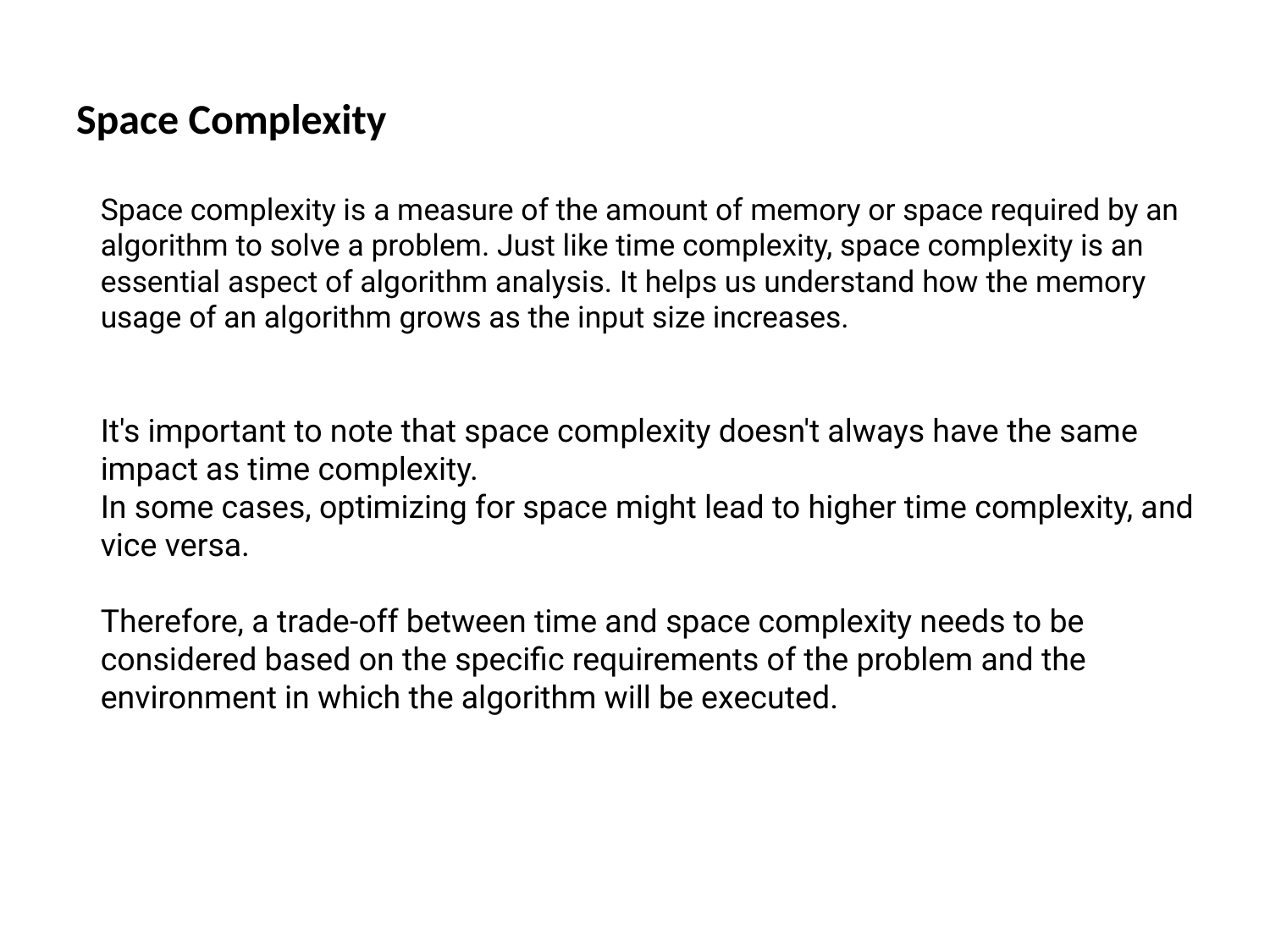

# Space Complexity
Space complexity is a measure of the amount of memory or space required by an algorithm to solve a problem. Just like time complexity, space complexity is an essential aspect of algorithm analysis. It helps us understand how the memory usage of an algorithm grows as the input size increases.

It's important to note that space complexity doesn't always have the same impact as time complexity.
In some cases, optimizing for space might lead to higher time complexity, and vice versa.

Therefore, a trade-off between time and space complexity needs to be considered based on the specific requirements of the problem and the environment in which the algorithm will be executed.